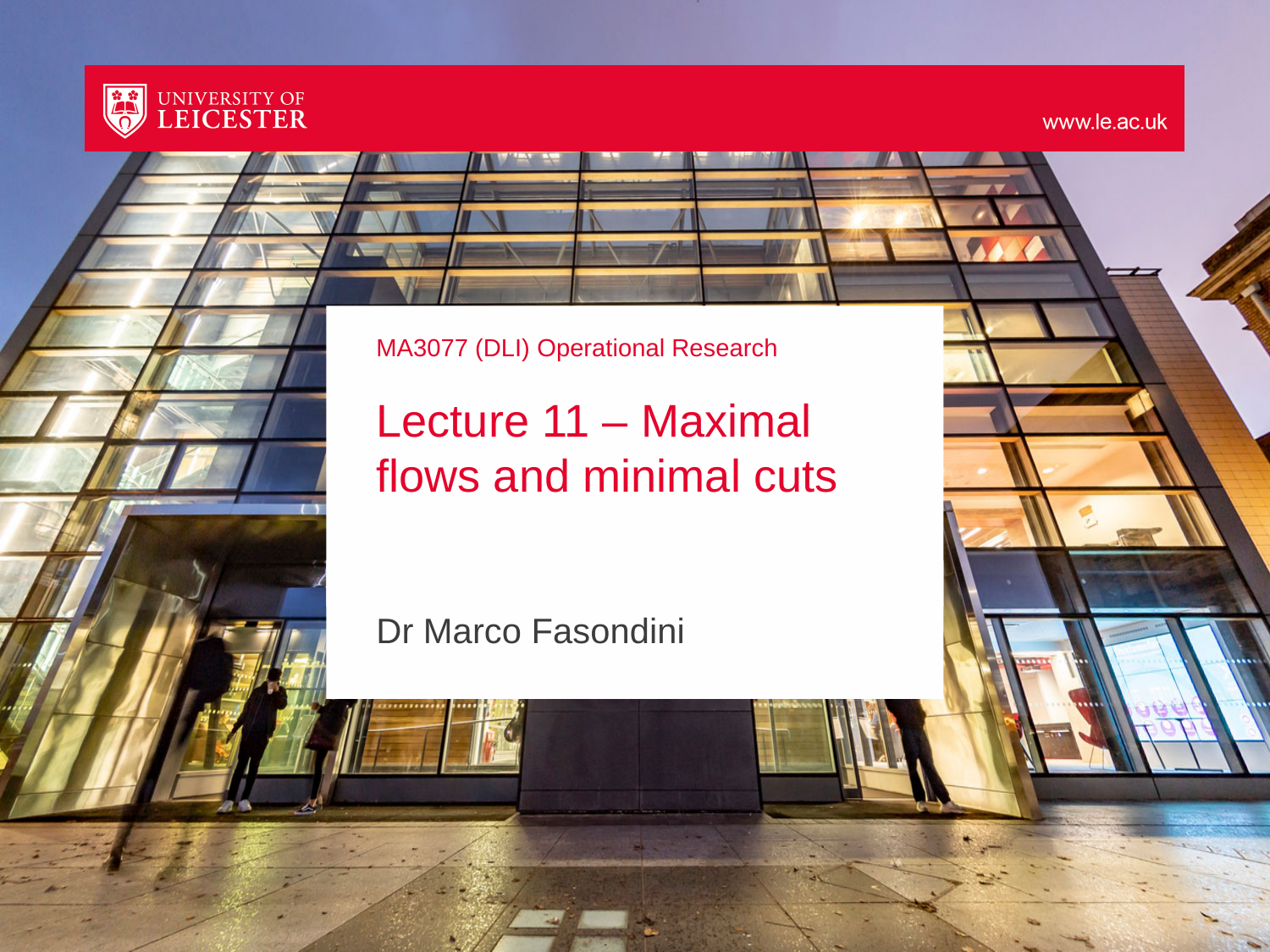

# MA3077 (DLI) Operational Research Lecture 11 – Maximal flows and minimal cuts
Dr Marco Fasondini